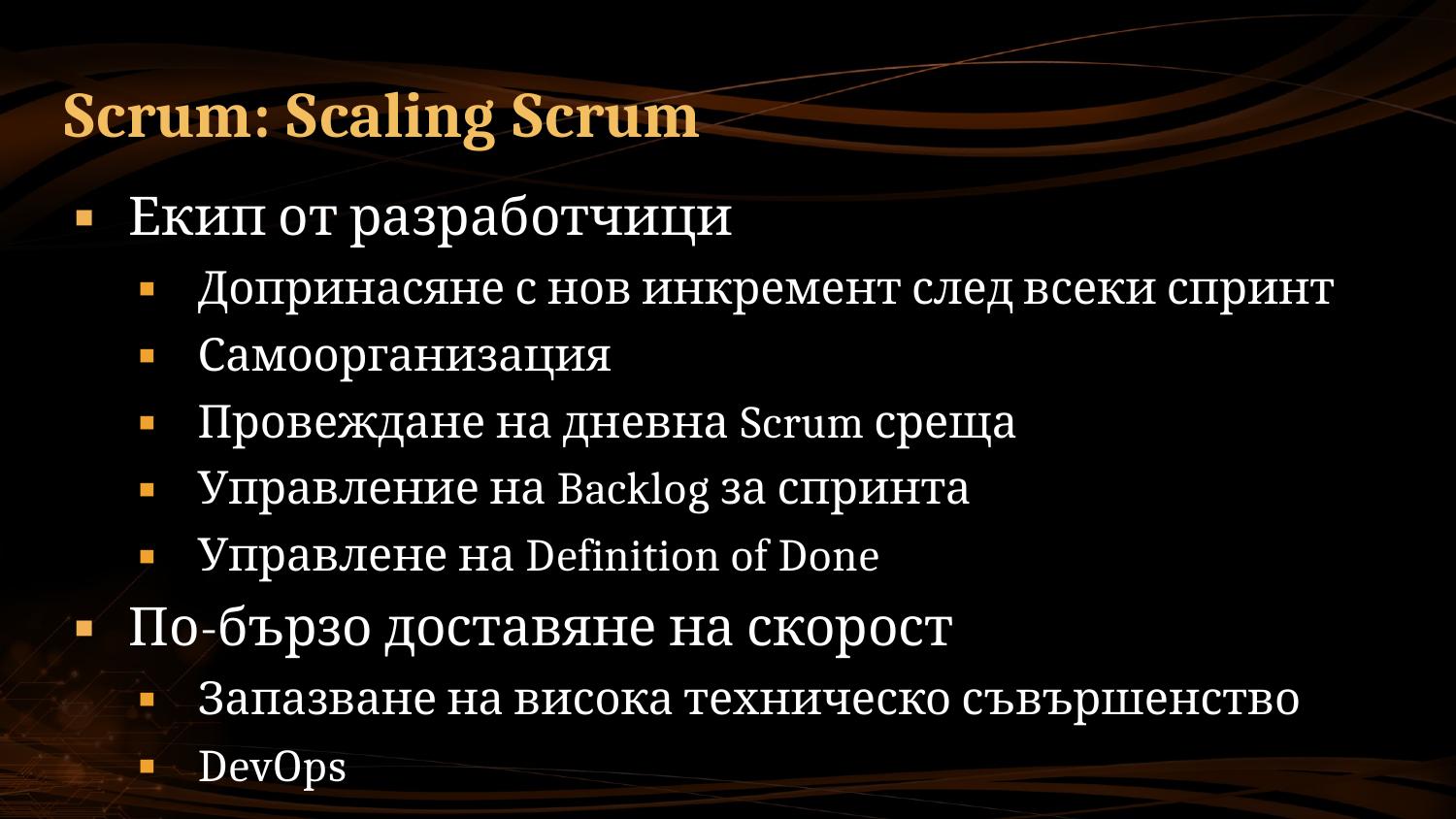

# Scrum: Scaling Scrum
Екип от разработчици
Допринасяне с нов инкремент след всеки спринт
Самоорганизация
Провеждане на дневна Scrum среща
Управление на Backlog за спринта
Управлене на Definition of Done
По-бързо доставяне на скорост
Запазване на висока техническо съвършенство
DevOps